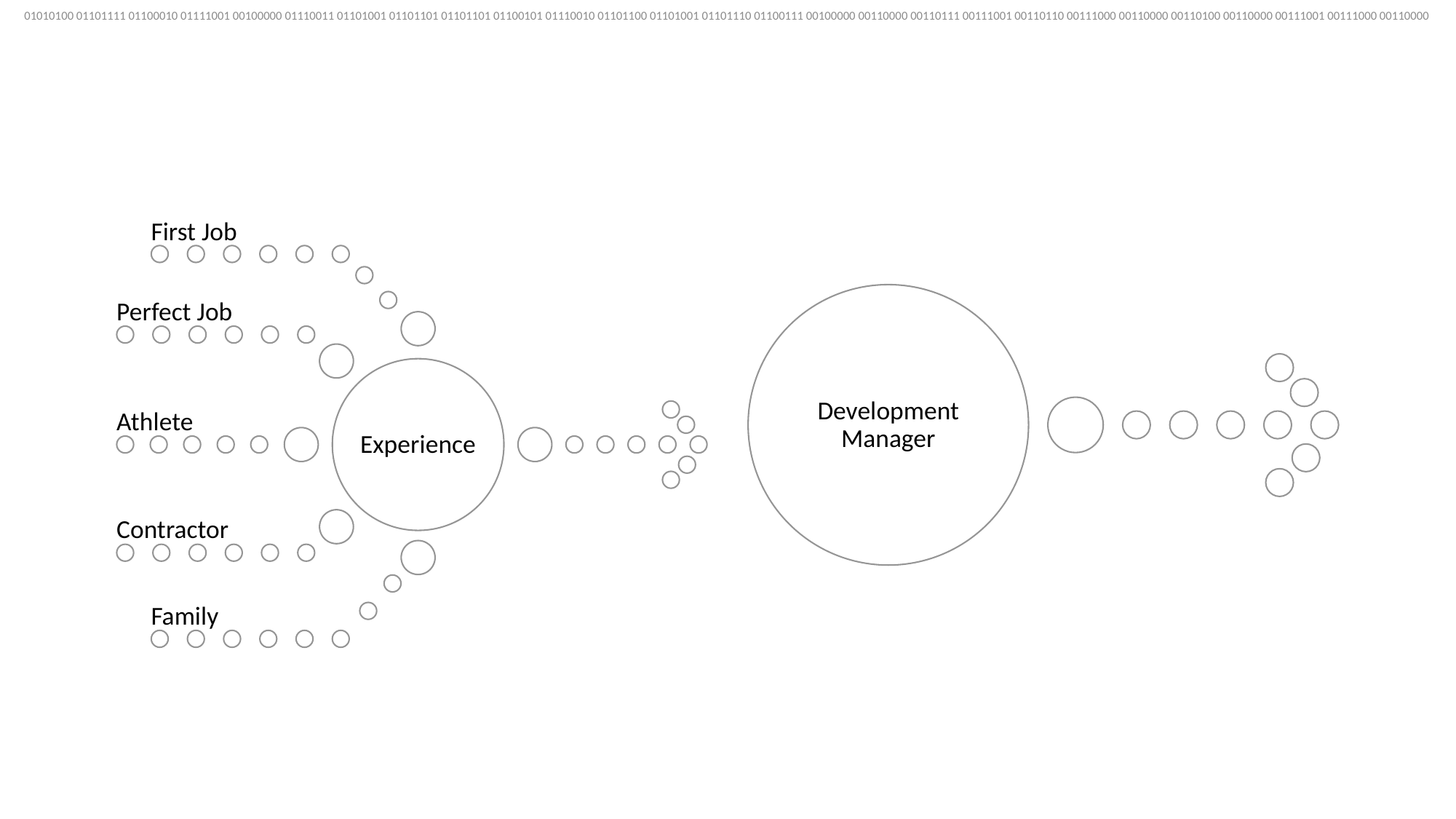

01010100 01101111 01100010 01111001 00100000 01110011 01101001 01101101 01101101 01100101 01110010 01101100 01101001 01101110 01100111 00100000 00110000 00110111 00111001 00110110 00111000 00110000 00110100 00110000 00111001 00111000 00110000
Experience
First Job
Perfect Job
Athlete
Contractor
Family
Development Manager